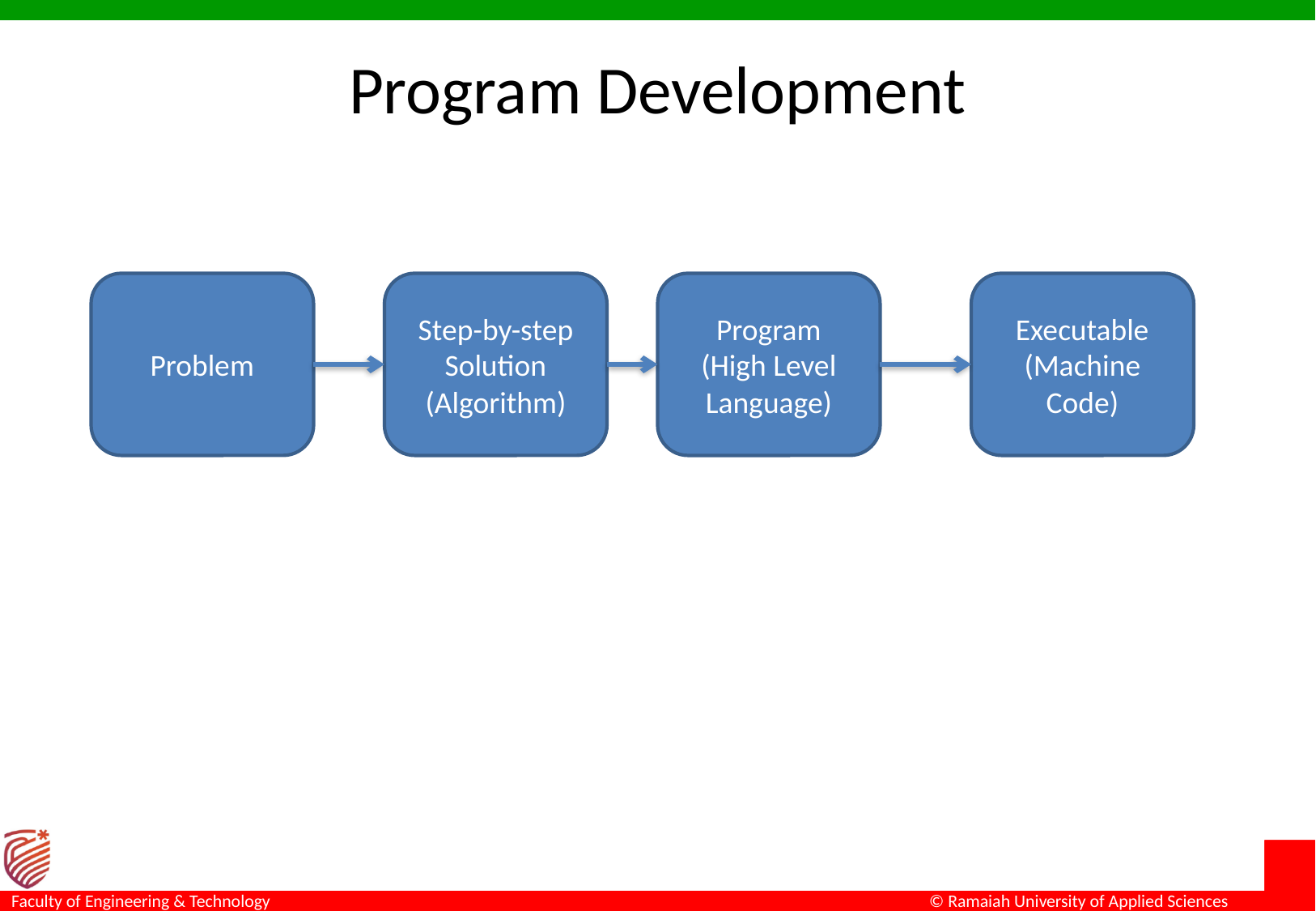

# Program Development
Problem
Step-by-step Solution
(Algorithm)
Program
(High Level Language)
Executable
(Machine Code)